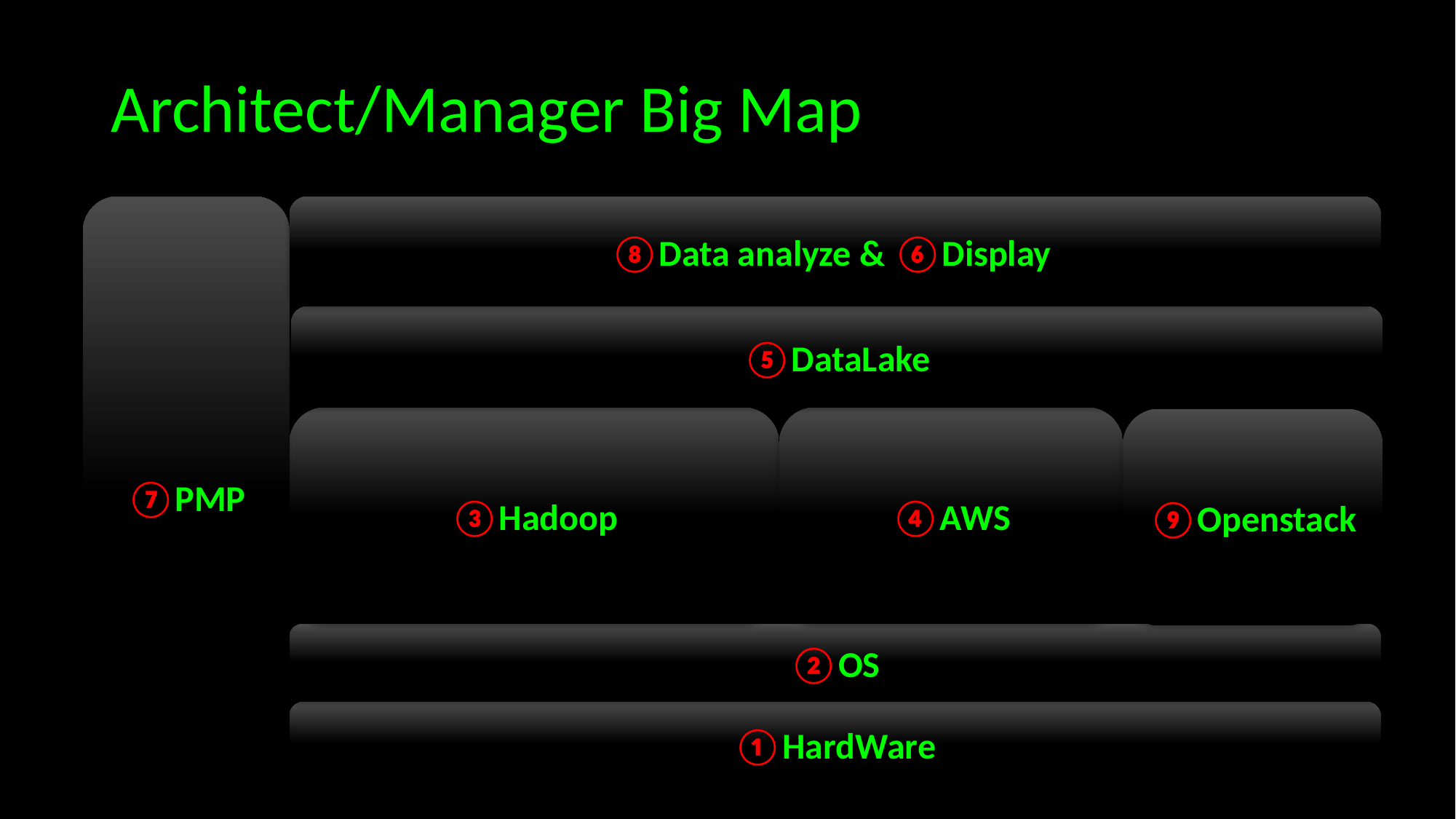

# Architect/Manager Big Map
⑦PMP
⑧Data analyze & ⑥Display
⑤DataLake
③Hadoop
④AWS
⑨Openstack
②OS
①HardWare